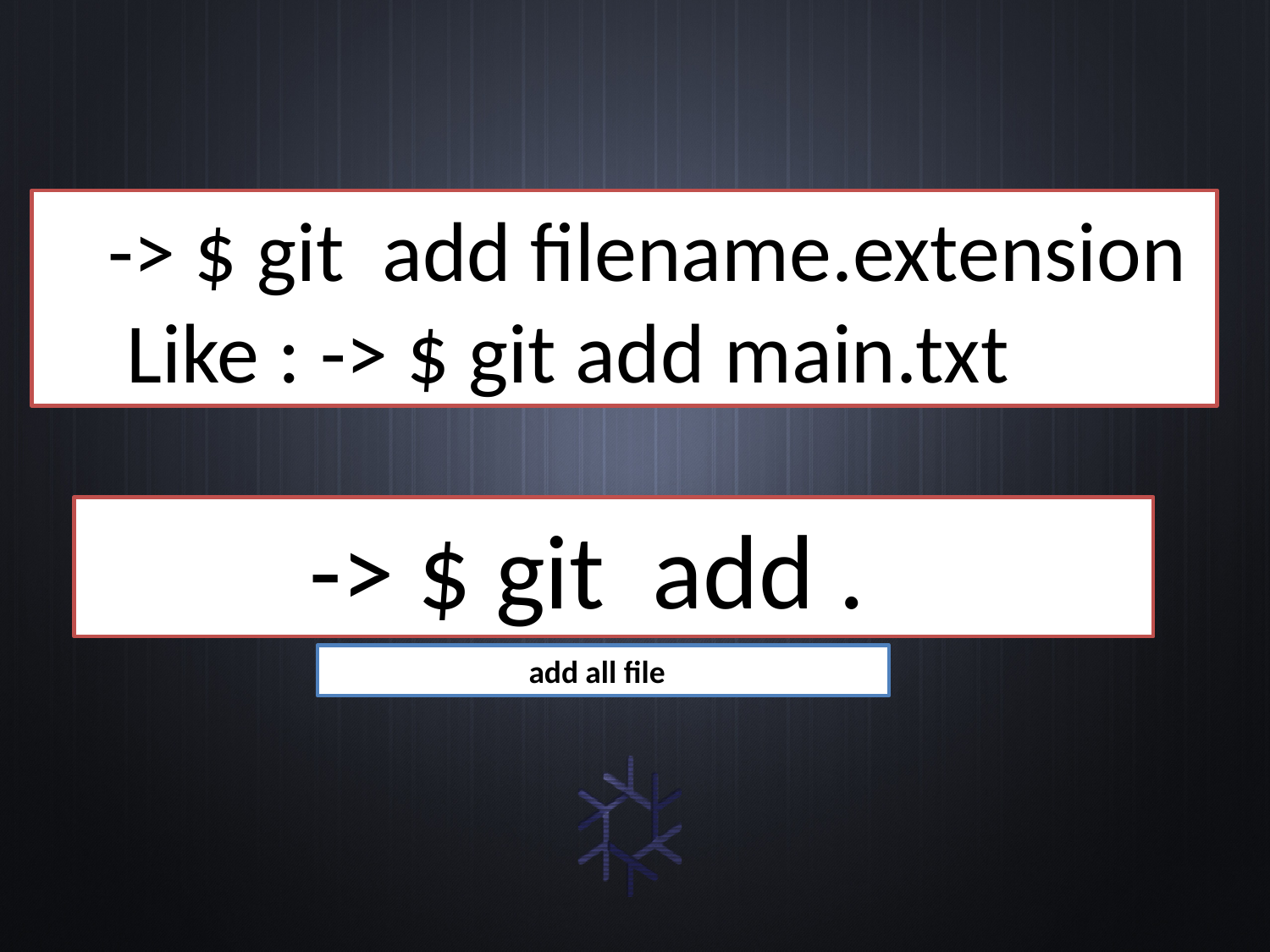

-> $ git  add filename.extension
 Like : -> $ git add main.txt
	    -> $ git  add .
	          add all file